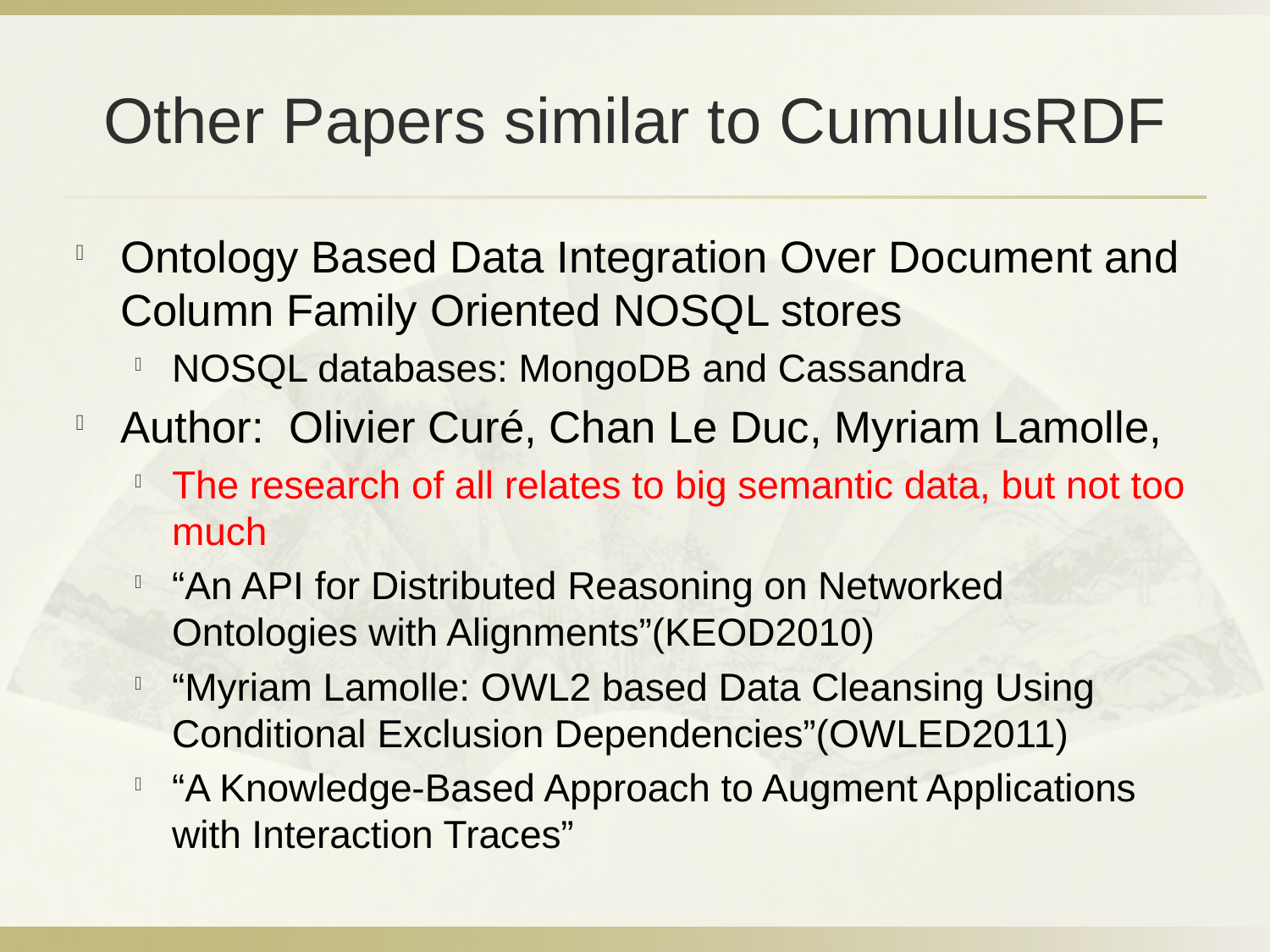

# Other Papers similar to CumulusRDF
Ontology Based Data Integration Over Document and Column Family Oriented NOSQL stores
NOSQL databases: MongoDB and Cassandra
Author:  Olivier Curé, Chan Le Duc, Myriam Lamolle,
The research of all relates to big semantic data, but not too much
“An API for Distributed Reasoning on Networked Ontologies with Alignments”(KEOD2010)
“Myriam Lamolle: OWL2 based Data Cleansing Using Conditional Exclusion Dependencies”(OWLED2011)
“A Knowledge-Based Approach to Augment Applications with Interaction Traces”